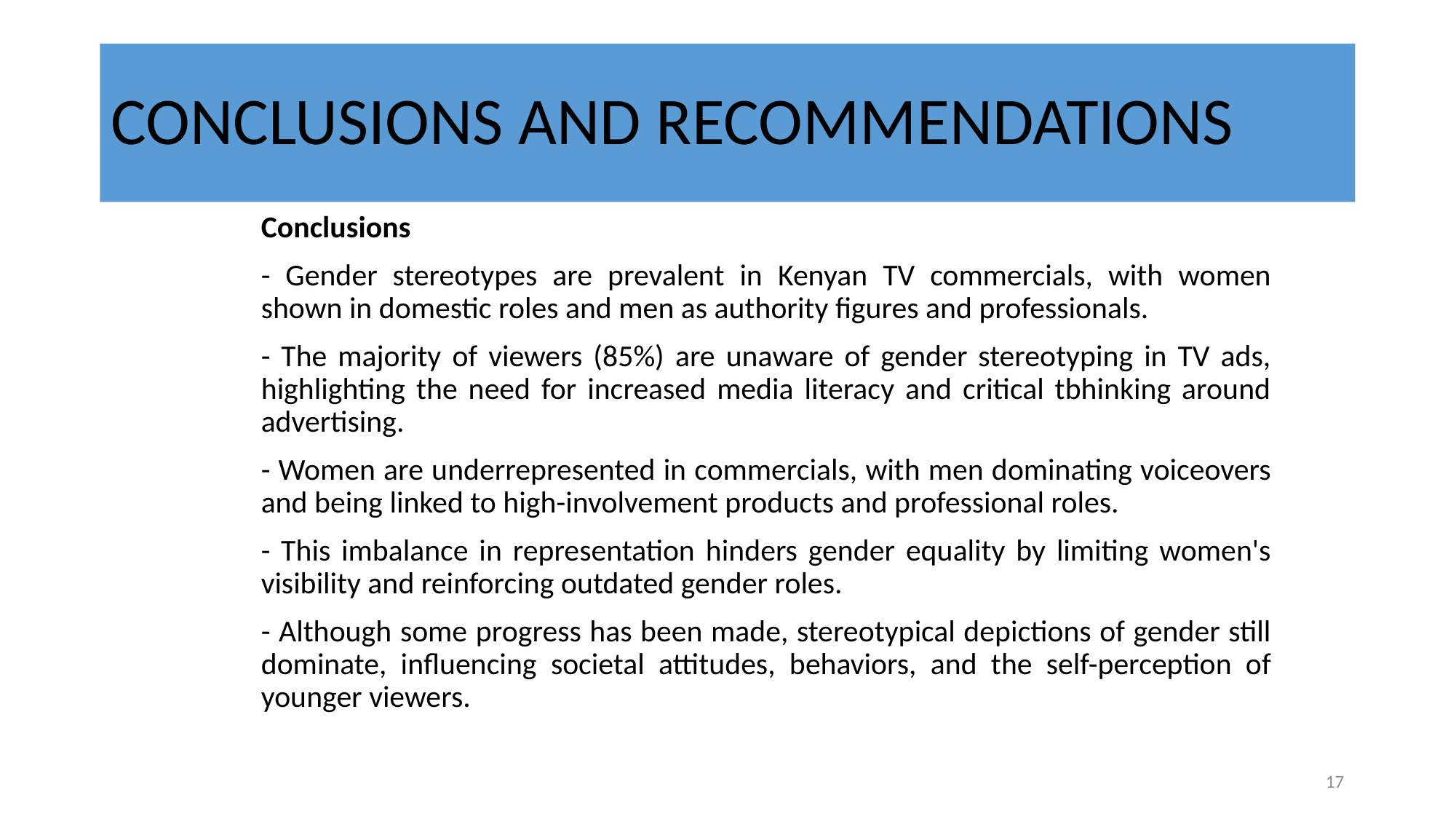

# CONCLUSIONS AND RECOMMENDATIONS
Conclusions
- Gender stereotypes are prevalent in Kenyan TV commercials, with women shown in domestic roles and men as authority figures and professionals.
- The majority of viewers (85%) are unaware of gender stereotyping in TV ads, highlighting the need for increased media literacy and critical tbhinking around advertising.
- Women are underrepresented in commercials, with men dominating voiceovers and being linked to high-involvement products and professional roles.
- This imbalance in representation hinders gender equality by limiting women's visibility and reinforcing outdated gender roles.
- Although some progress has been made, stereotypical depictions of gender still dominate, influencing societal attitudes, behaviors, and the self-perception of younger viewers.
17